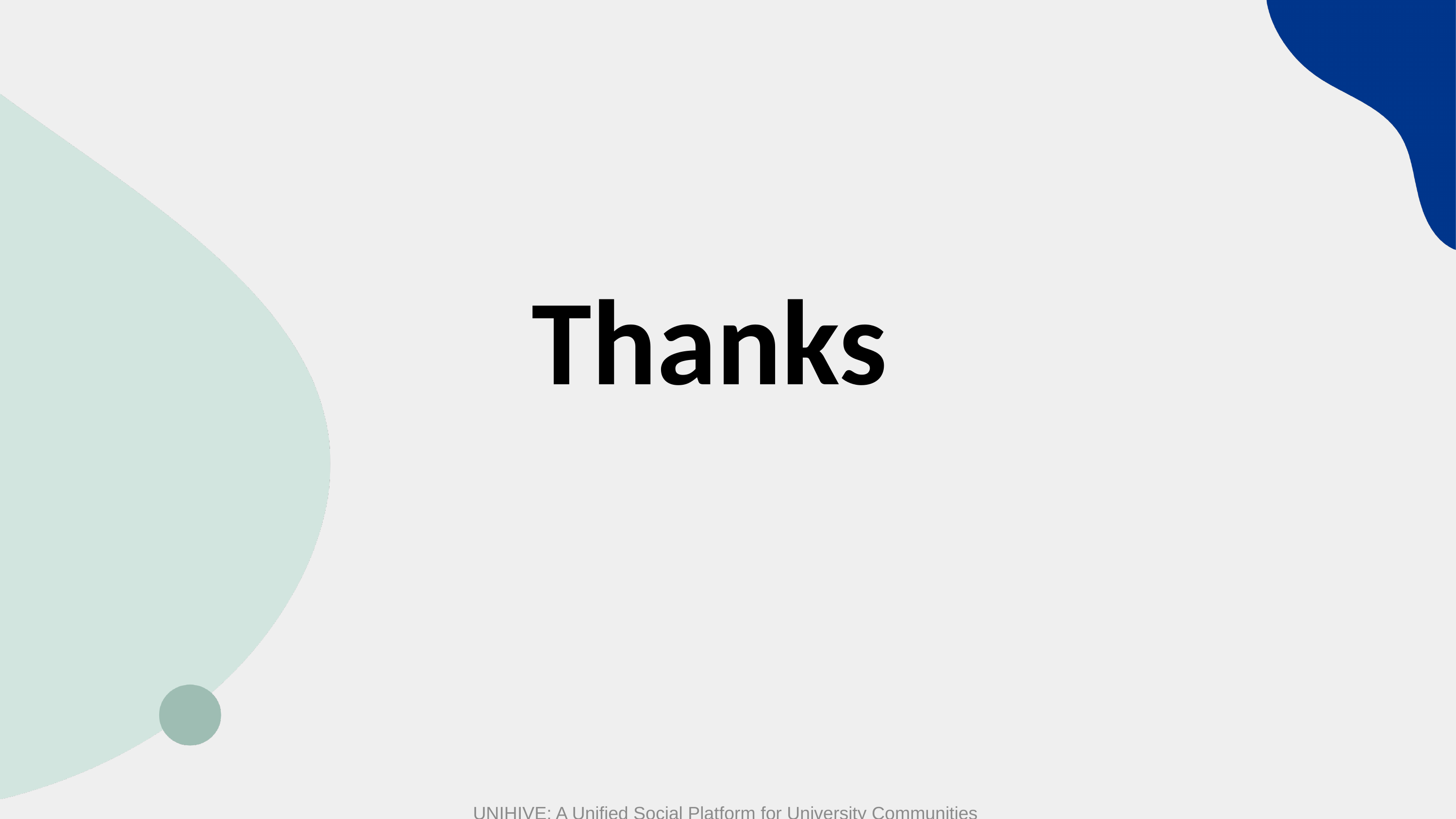

Thanks
UNIHIVE: A Unified Social Platform for University Communities